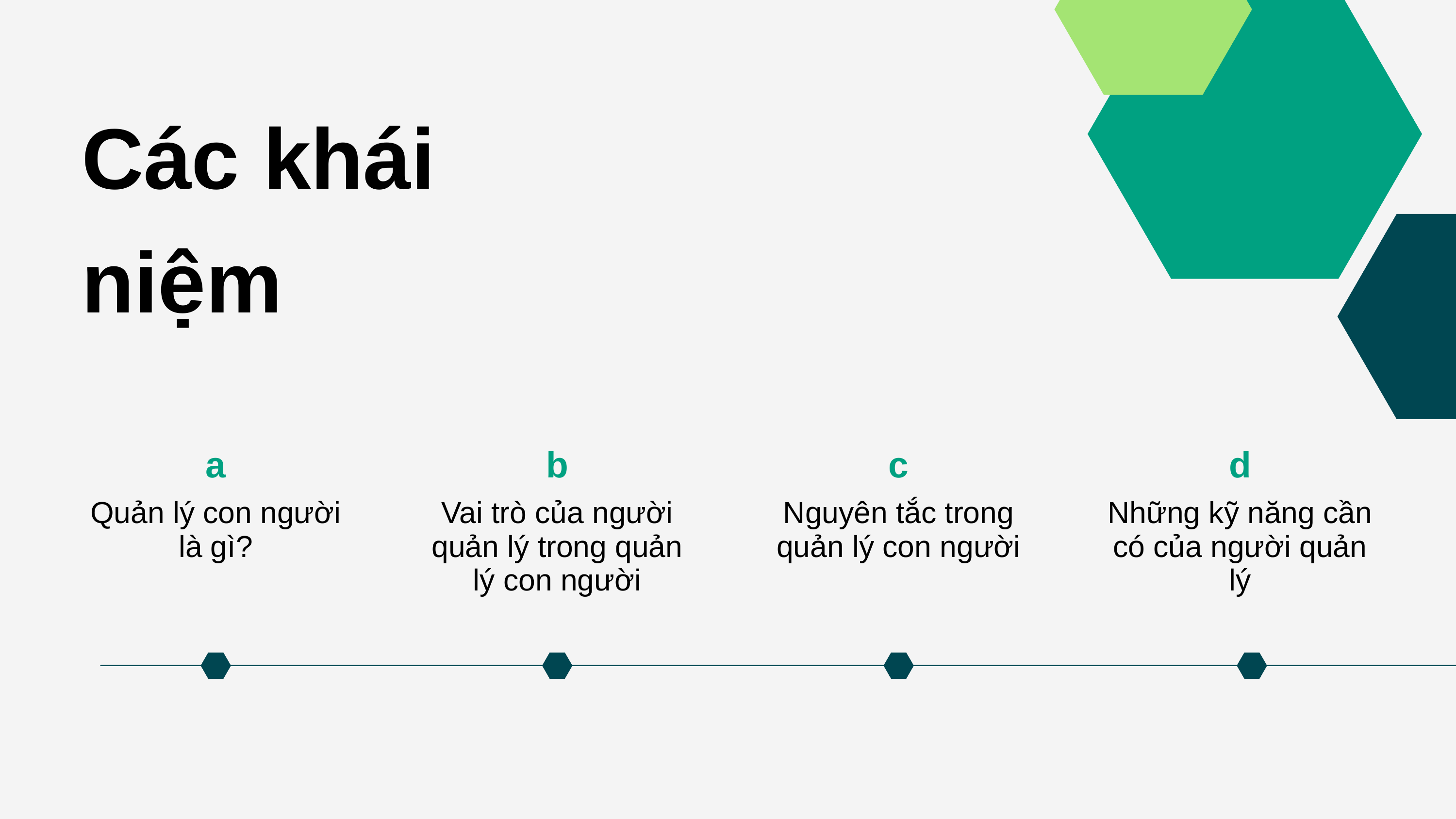

Các khái niệm

b
Vai trò của người quản lý trong quản lý con người
c
Nguyên tắc trong quản lý con người
d
Những kỹ năng cần có của người quản lý
a
Quản lý con người là gì?